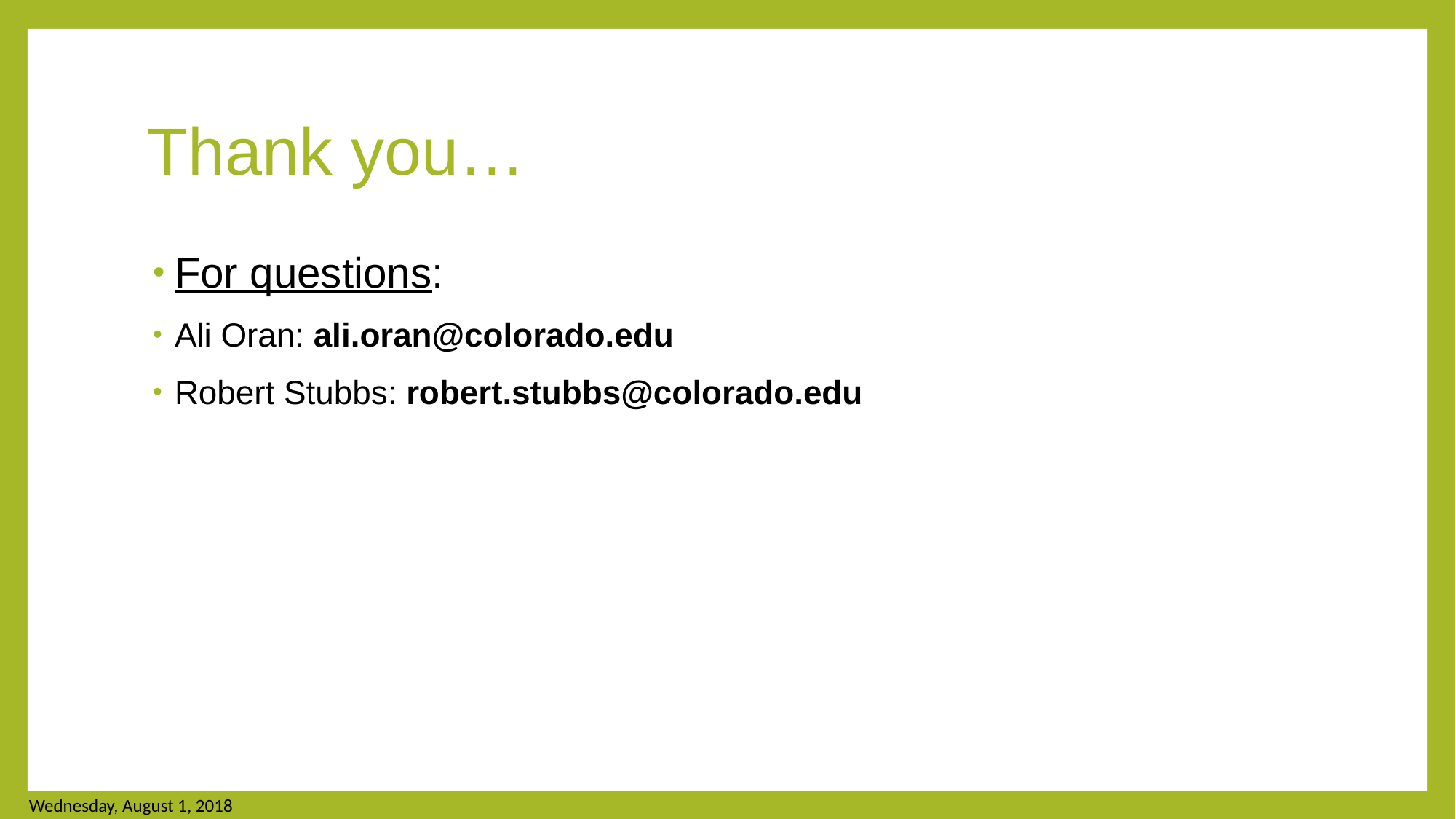

# Thank you…
For questions:
Ali Oran: ali.oran@colorado.edu
Robert Stubbs: robert.stubbs@colorado.edu
Wednesday, August 1, 2018